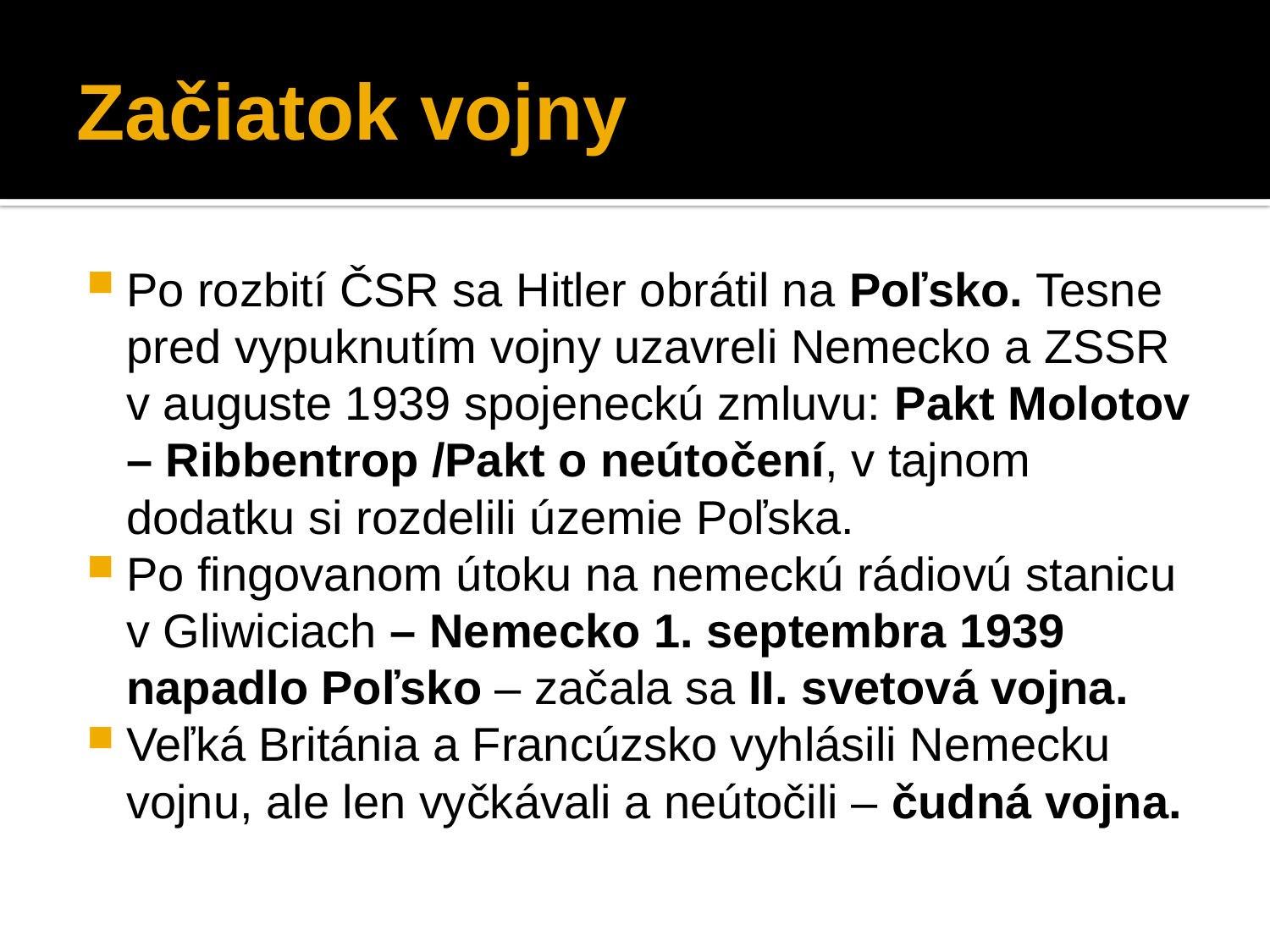

# Začiatok vojny
Po rozbití ČSR sa Hitler obrátil na Poľsko. Tesne pred vypuknutím vojny uzavreli Nemecko a ZSSR v auguste 1939 spojeneckú zmluvu: Pakt Molotov – Ribbentrop /Pakt o neútočení, v tajnom dodatku si rozdelili územie Poľska.
Po fingovanom útoku na nemeckú rádiovú stanicu v Gliwiciach – Nemecko 1. septembra 1939 napadlo Poľsko – začala sa II. svetová vojna.
Veľká Británia a Francúzsko vyhlásili Nemecku vojnu, ale len vyčkávali a neútočili – čudná vojna.